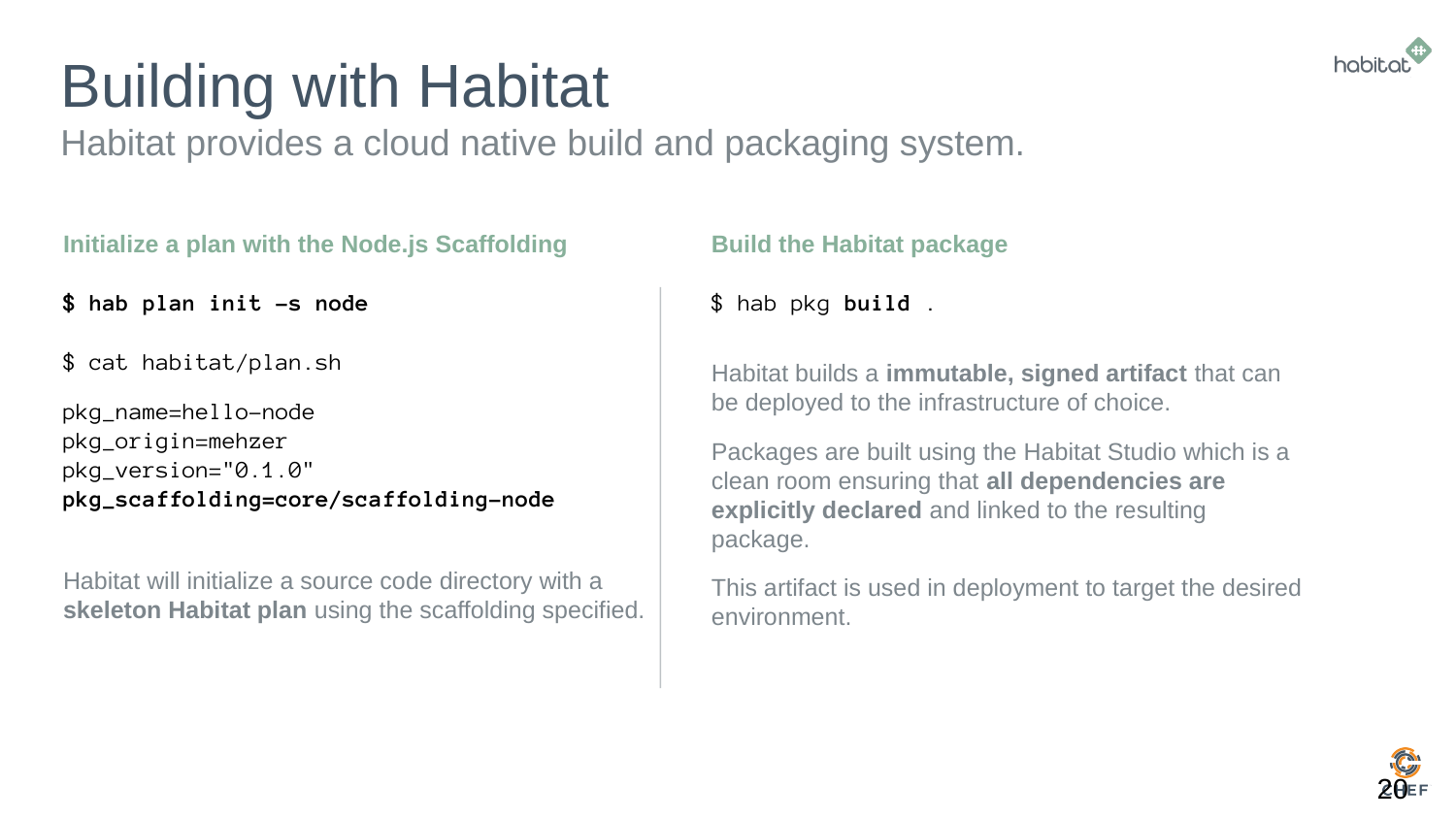

# Building with Habitat
Habitat provides a cloud native build and packaging system.
Initialize a plan with the Node.js Scaffolding

$ hab plan init -s node
Build the Habitat package

$ hab pkg build .
$ cat habitat/plan.sh
pkg_name=hello-node
pkg_origin=mehzer
pkg_version="0.1.0"
pkg_scaffolding=core/scaffolding-node
Habitat builds a immutable, signed artifact that can be deployed to the infrastructure of choice.
Packages are built using the Habitat Studio which is a clean room ensuring that all dependencies are explicitly declared and linked to the resulting package.
This artifact is used in deployment to target the desired environment.

Habitat will initialize a source code directory with a skeleton Habitat plan using the scaffolding specified.

20